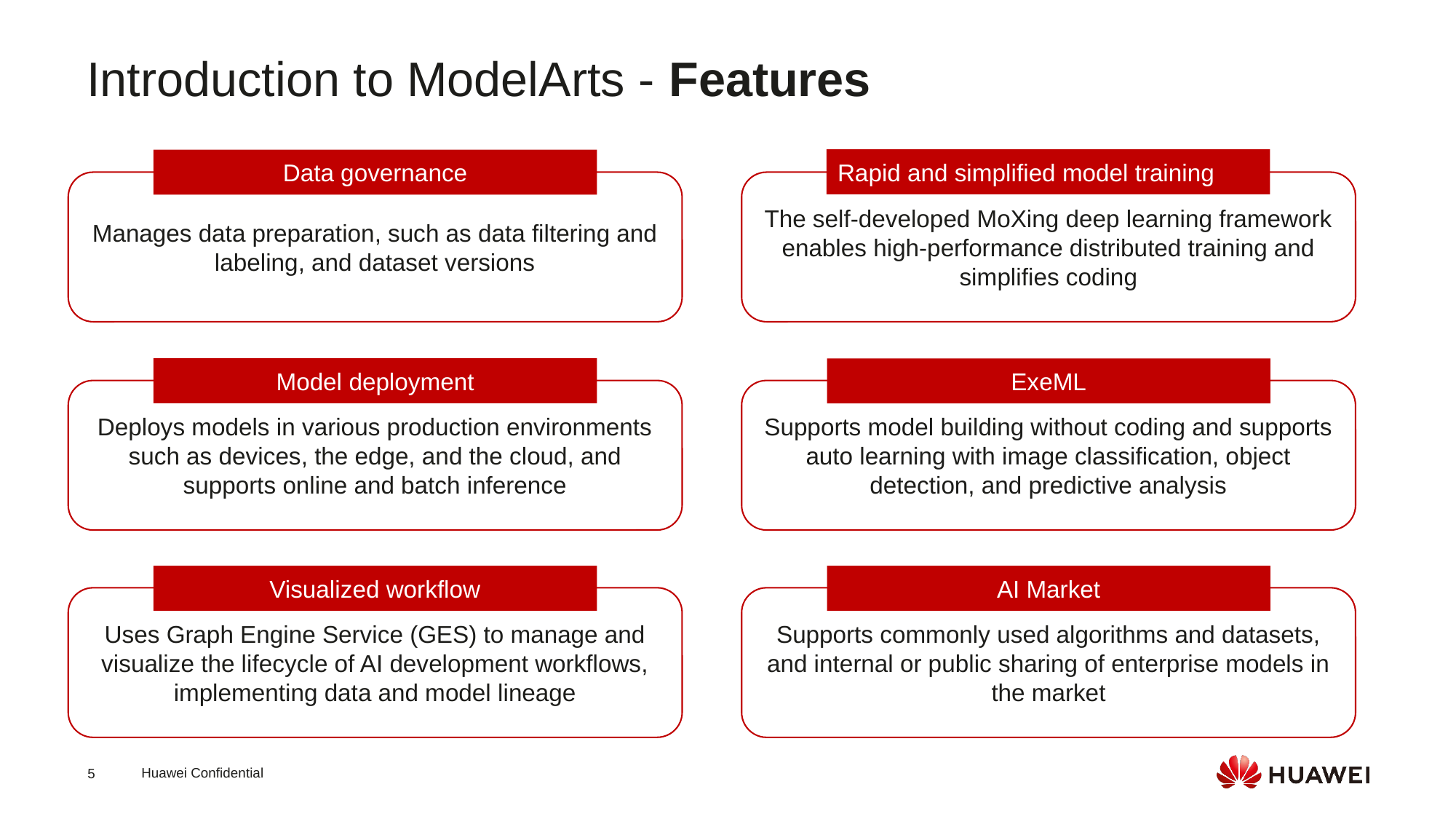

Introduction to ModelArts - Features
Rapid and simplified model training
Data governance
Manages data preparation, such as data filtering and labeling, and dataset versions
The self-developed MoXing deep learning framework enables high-performance distributed training and simplifies coding

Model deployment
ExeML
Deploys models in various production environments such as devices, the edge, and the cloud, and supports online and batch inference
Supports model building without coding and supports auto learning with image classification, object detection, and predictive analysis
Visualized workflow
AI Market
Uses Graph Engine Service (GES) to manage and visualize the lifecycle of AI development workflows, implementing data and model lineage
Supports commonly used algorithms and datasets, and internal or public sharing of enterprise models in the market